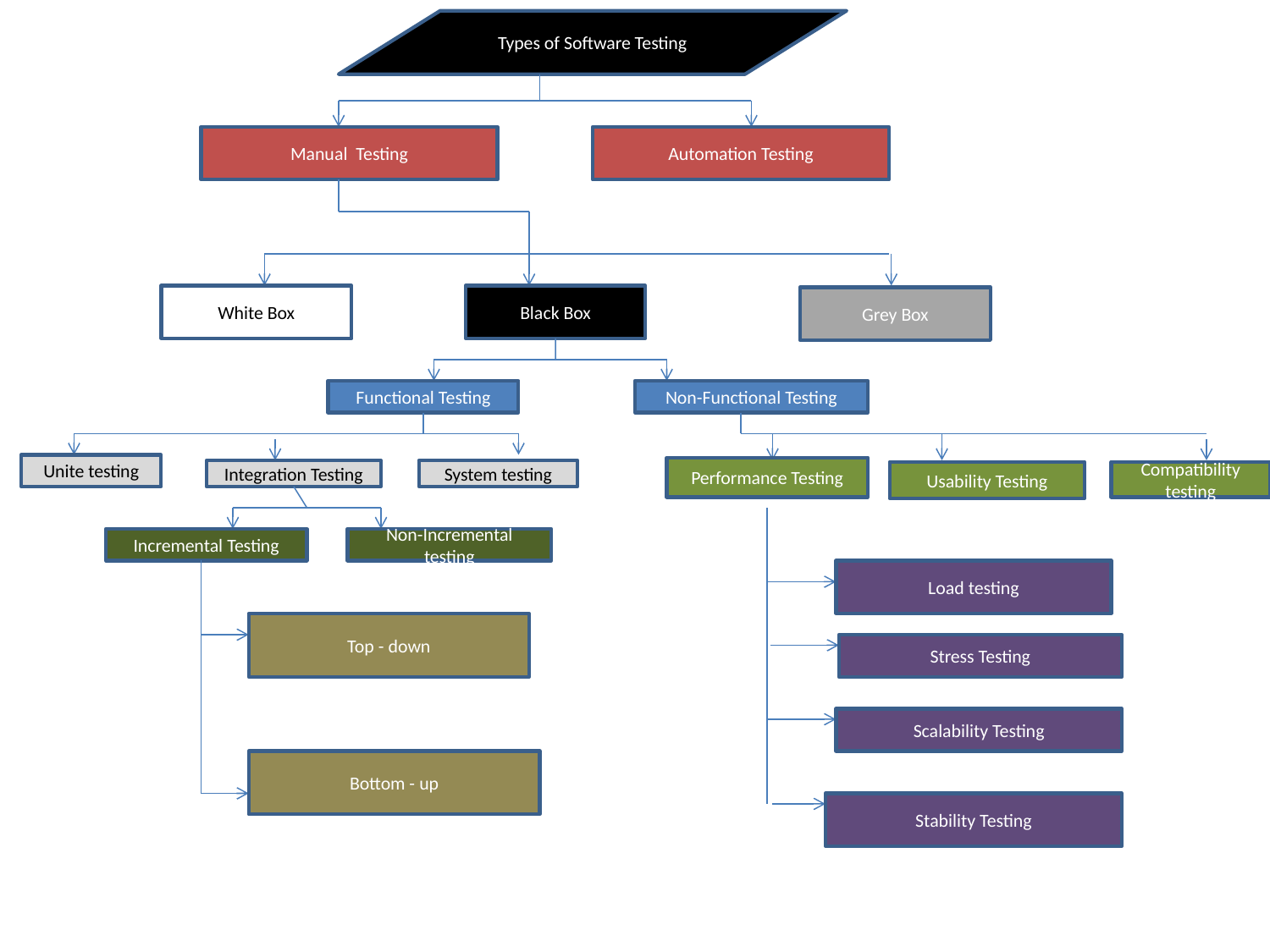

Types of Software Testing

Manual  Testing
Automation Testing
White Box
Black Box
Grey Box
Functional Testing
Non-Functional Testing
Unite testing
Performance Testing
Integration Testing
System testing
Usability Testing
Compatibility testing
Incremental Testing
Non-Incremental testing
Load testing
Top - down
Stress Testing
Scalability Testing
Bottom - up
Stability Testing